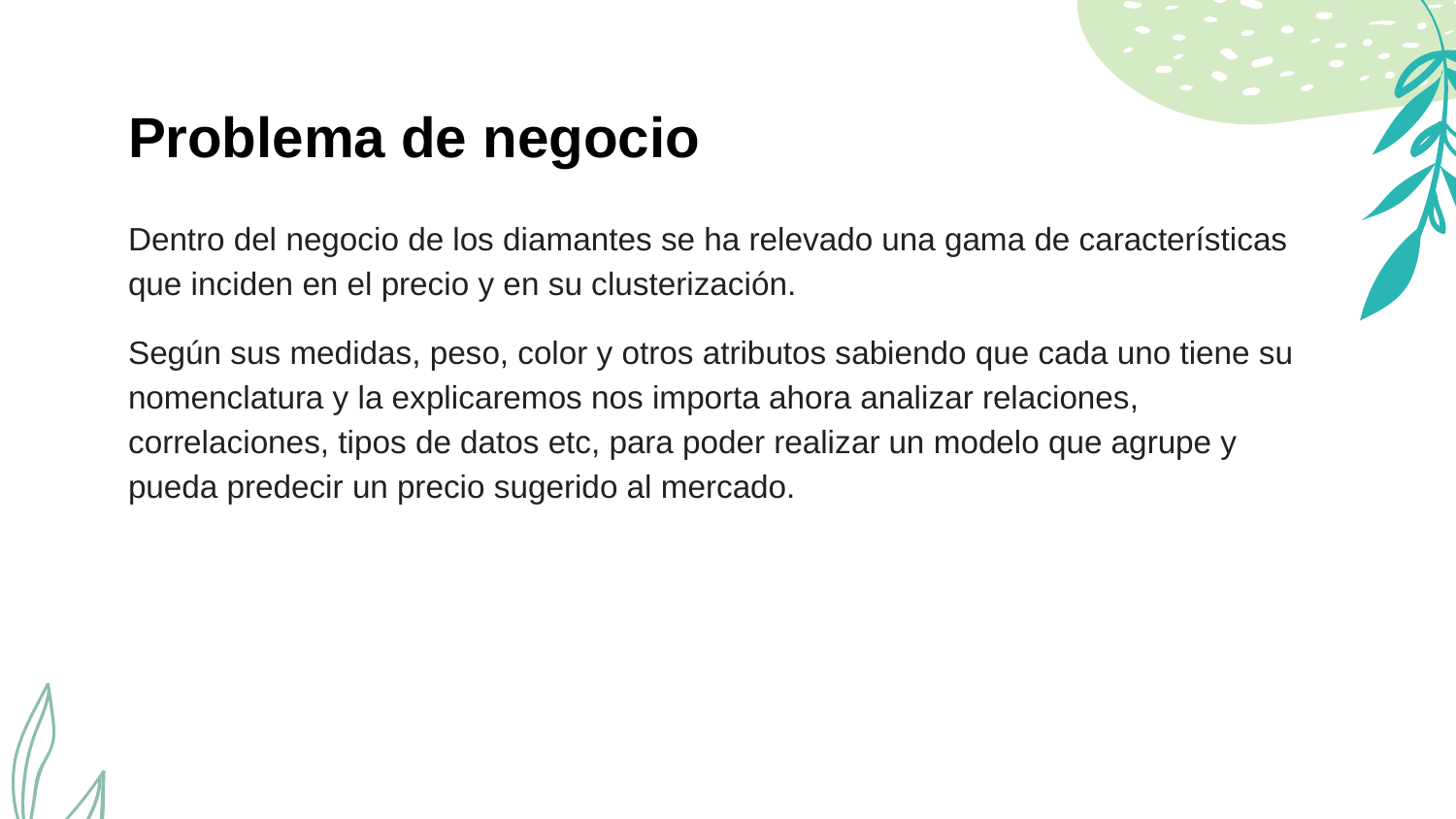

# Problema de negocio
Dentro del negocio de los diamantes se ha relevado una gama de características que inciden en el precio y en su clusterización.
Según sus medidas, peso, color y otros atributos sabiendo que cada uno tiene su nomenclatura y la explicaremos nos importa ahora analizar relaciones, correlaciones, tipos de datos etc, para poder realizar un modelo que agrupe y pueda predecir un precio sugerido al mercado.